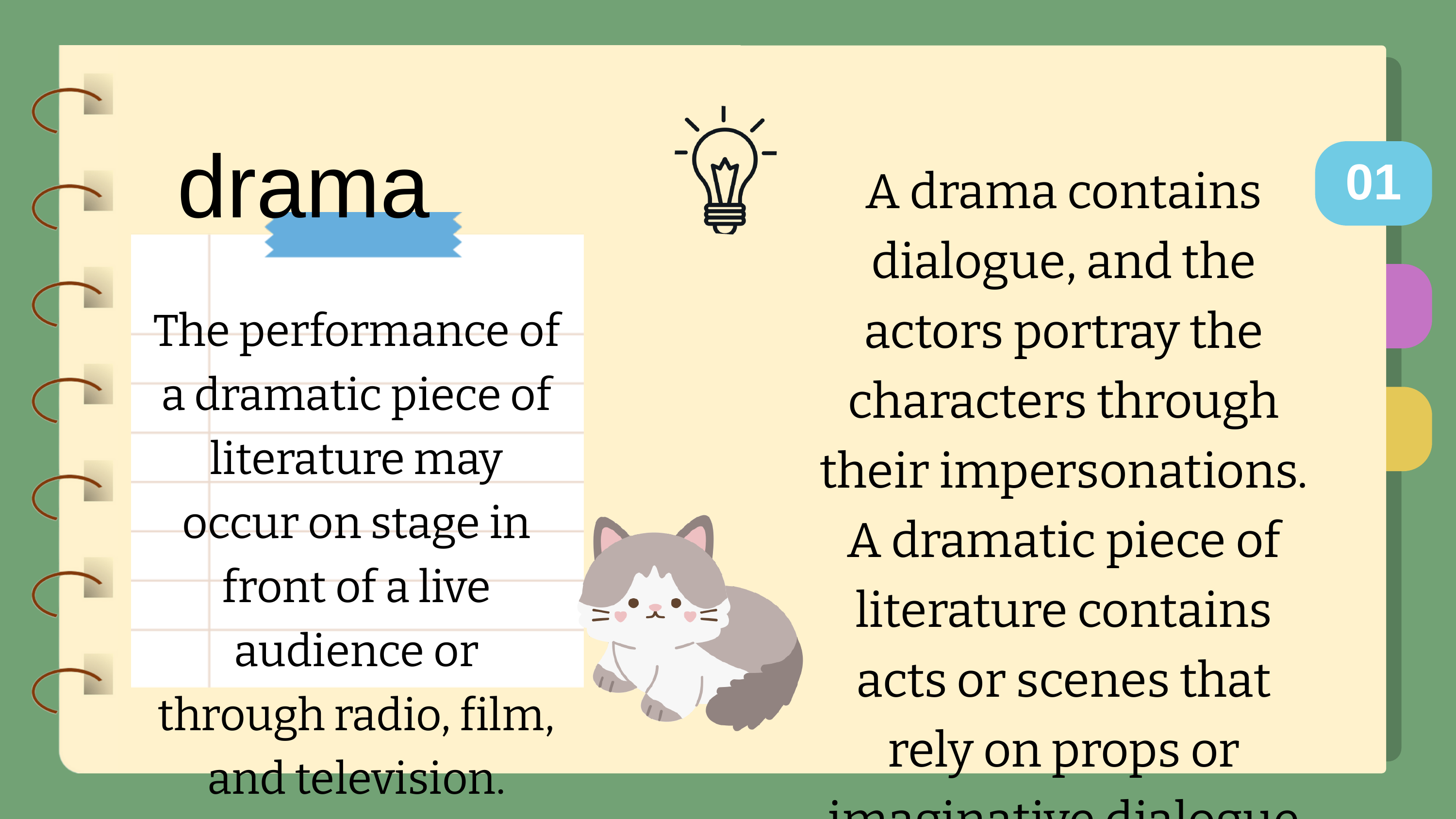

drama

A drama contains dialogue, and the actors portray the characters through their impersonations. A dramatic piece of literature contains acts or scenes that rely on props or imaginative dialogue to create a visual experience.
01

The performance of a dramatic piece of literature may occur on stage in front of a live audience or through radio, film, and television.